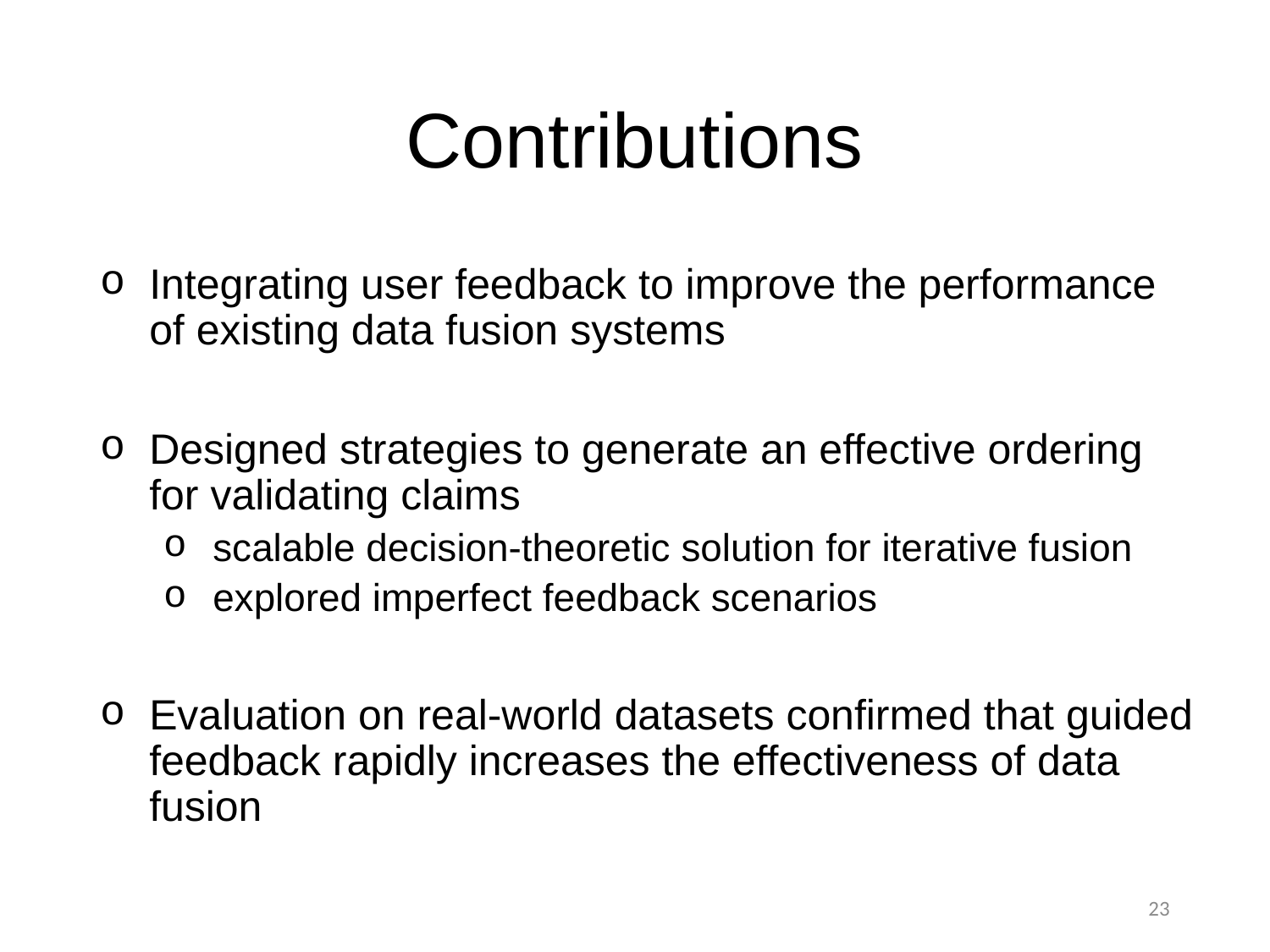

# Contributions
Integrating user feedback to improve the performance of existing data fusion systems

Designed strategies to generate an effective ordering for validating claims
scalable decision-theoretic solution for iterative fusion
explored imperfect feedback scenarios

Evaluation on real-world datasets confirmed that guided feedback rapidly increases the effectiveness of data fusion
23